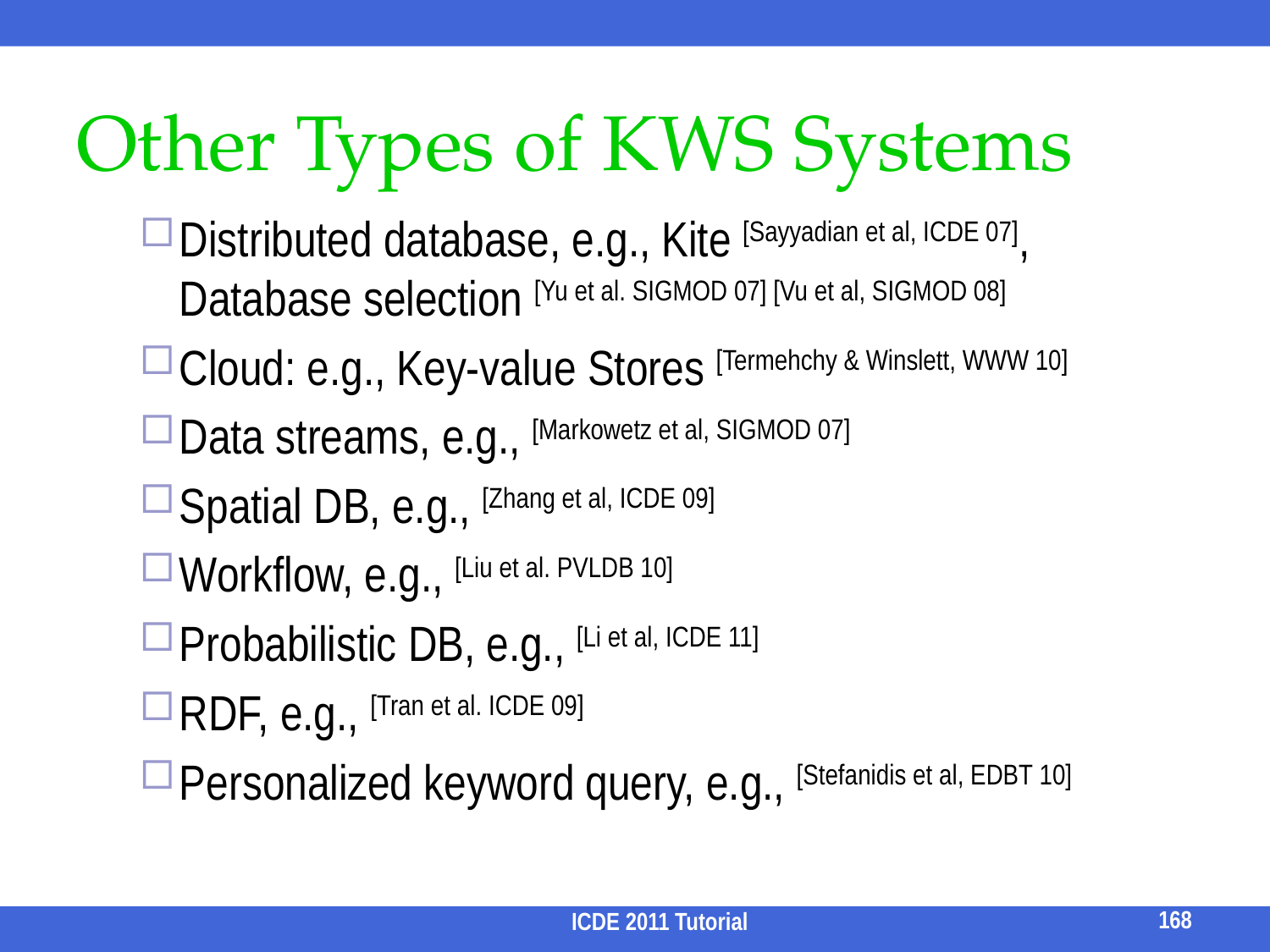

# Other Types of KWS Systems
Distributed database, e.g., Kite [Sayyadian et al, ICDE 07], Database selection [Yu et al. SIGMOD 07] [Vu et al, SIGMOD 08]
Cloud: e.g., Key-value Stores [Termehchy & Winslett, WWW 10]
Data streams, e.g., [Markowetz et al, SIGMOD 07]
Spatial DB, e.g., [Zhang et al, ICDE 09]
Workflow, e.g., [Liu et al. PVLDB 10]
Probabilistic DB, e.g., [Li et al, ICDE 11]
RDF, e.g., [Tran et al. ICDE 09]
Personalized keyword query, e.g., [Stefanidis et al, EDBT 10]
168
ICDE 2011 Tutorial